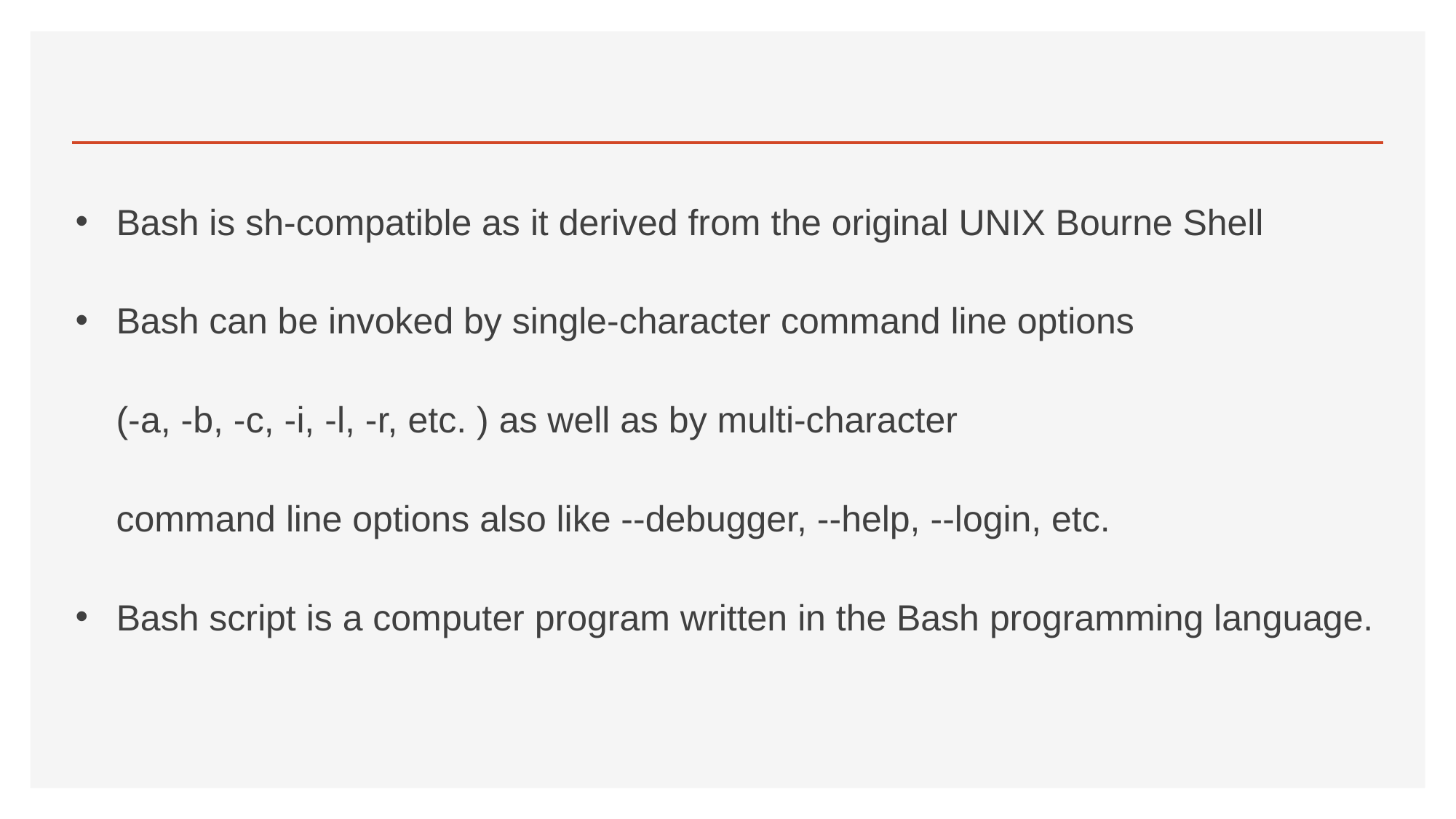

Bash is sh-compatible as it derived from the original UNIX Bourne Shell
Bash can be invoked by single-character command line options
    (-a, -b, -c, -i, -l, -r, etc. ) as well as by multi-character
    command line options also like --debugger, --help, --login, etc.
Bash script is a computer program written in the Bash programming language.